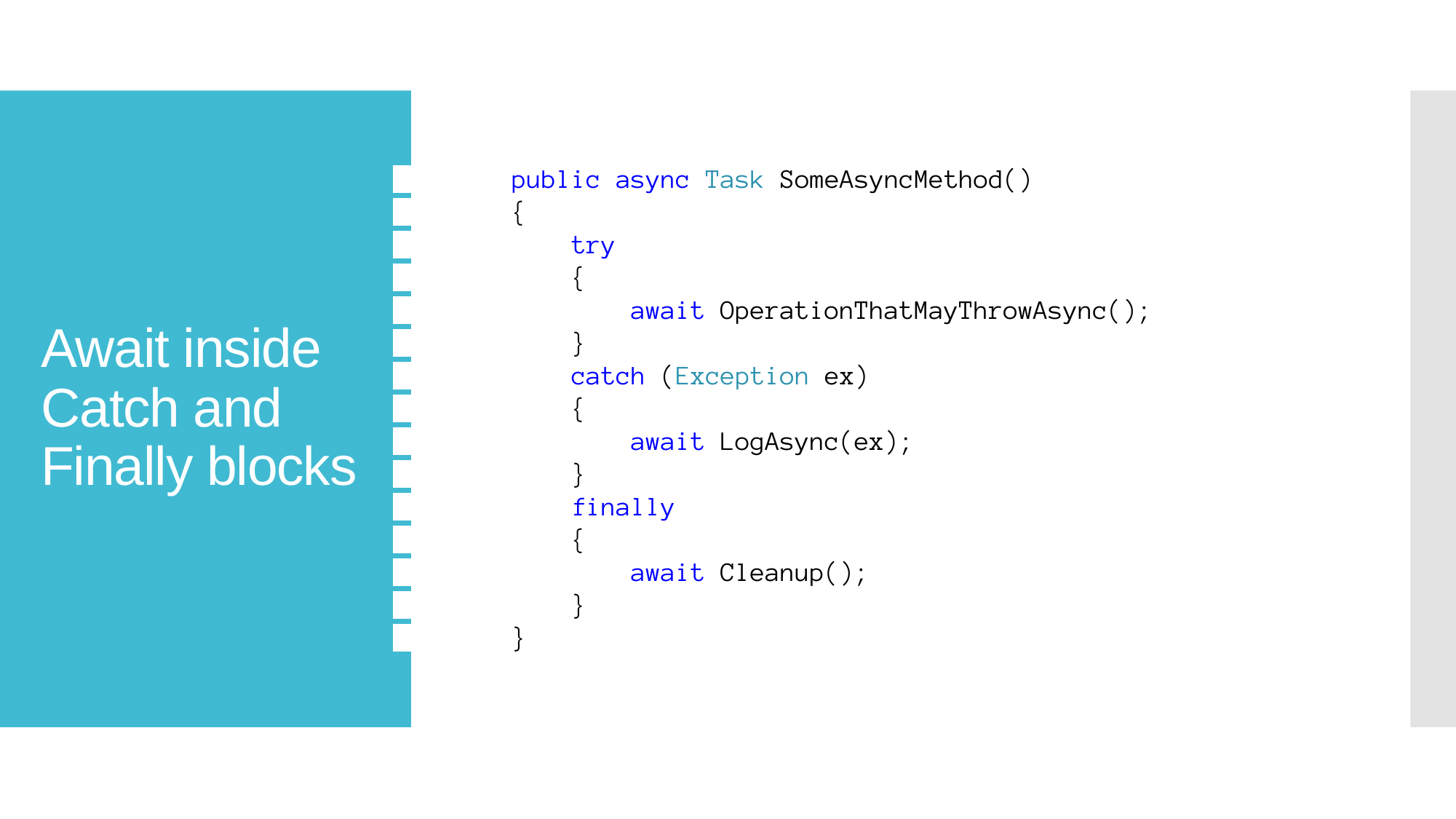

# Await inside Catch and Finally blocks
        public async Task SomeAsyncMethod()
        {
            try
            {
                await OperationThatMayThrowAsync();
            }
            catch (Exception ex)
            {
                await LogAsync(ex);
            }
            finally
            {
                await Cleanup();
            }
        }